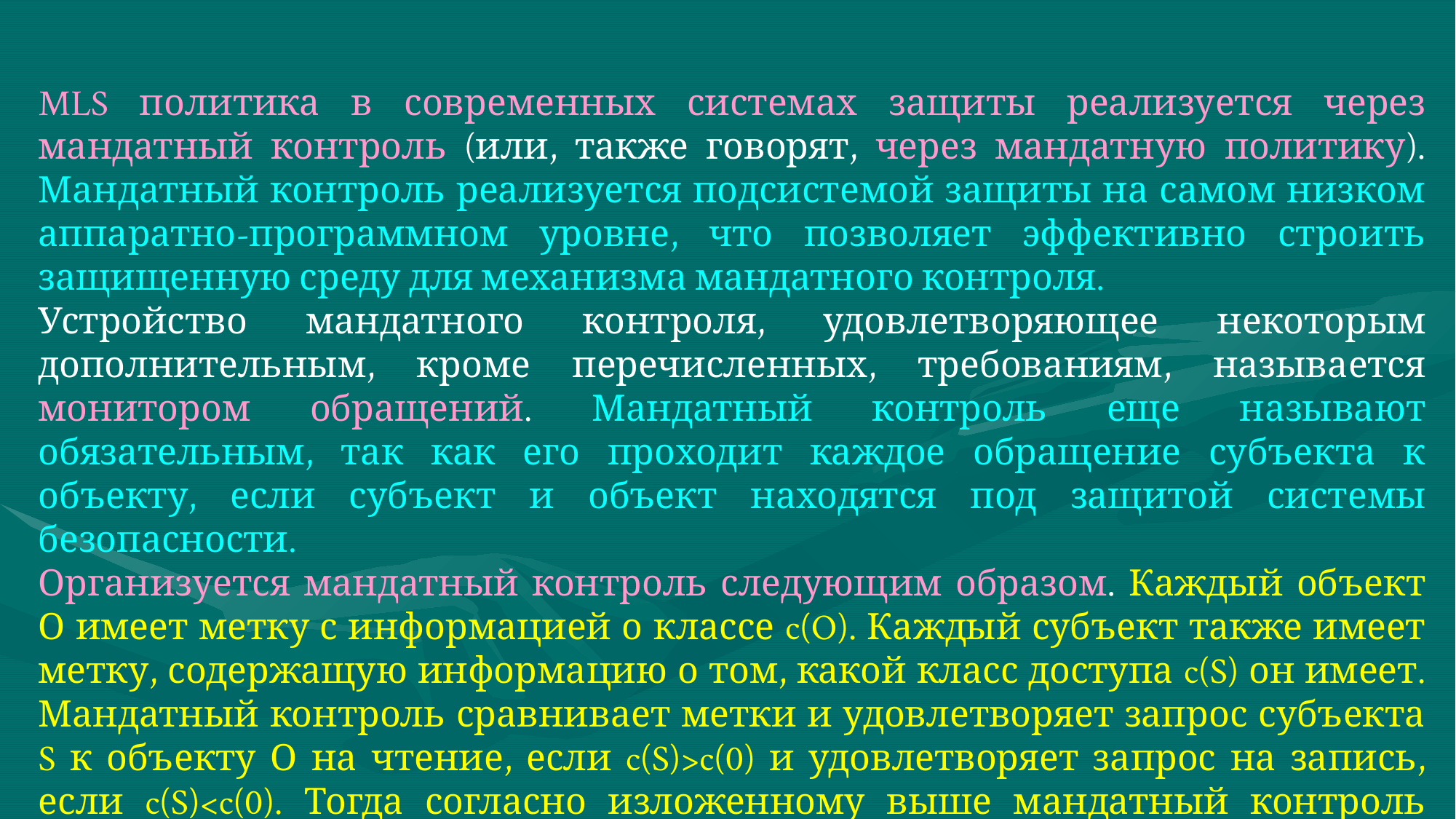

MLS политика в современных системах защиты реализуется через мандатный контроль (или, также говорят, через мандатную политику). Мандатный контроль реализуется подсистемой защиты на самом низком аппаратно-программном уровне, что позволяет эффективно строить защищенную среду для механизма мандатного контроля.
Устройство мандатного контроля, удовлетворяющее некоторым дополнительным, кроме перечисленных, требованиям, называется монитором обращений. Мандатный контроль еще называют обязательным, так как его проходит каждое обращение субъекта к объекту, если субъект и объект находятся под защитой системы безопасности.
Организуется мандатный контроль следующим образом. Каждый объект О имеет метку с информацией о классе c(O). Каждый субъект также имеет метку, содержащую информацию о том, какой класс доступа c(S) он имеет. Мандатный контроль сравнивает метки и удовлетворяет запрос субъекта S к объекту О на чтение, если c(S)>c(0) и удовлетворяет запрос на запись, если c(S)<c(0). Тогда согласно изложенному выше мандатный контроль реализует политику MLS.